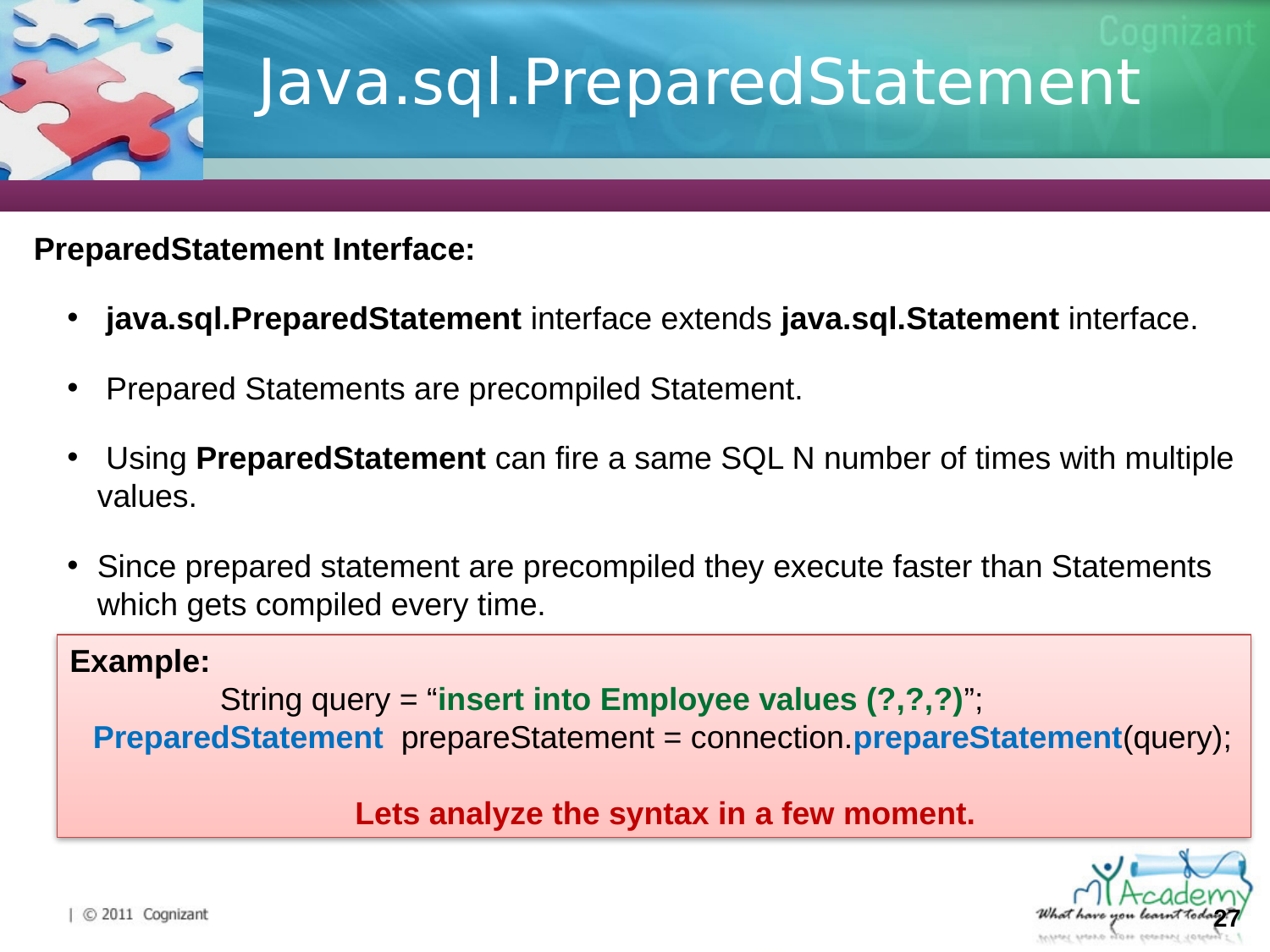

# Java.sql.PreparedStatement
PreparedStatement Interface:
 java.sql.PreparedStatement interface extends java.sql.Statement interface.
 Prepared Statements are precompiled Statement.
 Using PreparedStatement can fire a same SQL N number of times with multiple values.
Since prepared statement are precompiled they execute faster than Statements which gets compiled every time.
Example:
	String query = “insert into Employee values (?,?,?)”;
PreparedStatement  prepareStatement = connection.prepareStatement(query);

Lets analyze the syntax in a few moment.
27